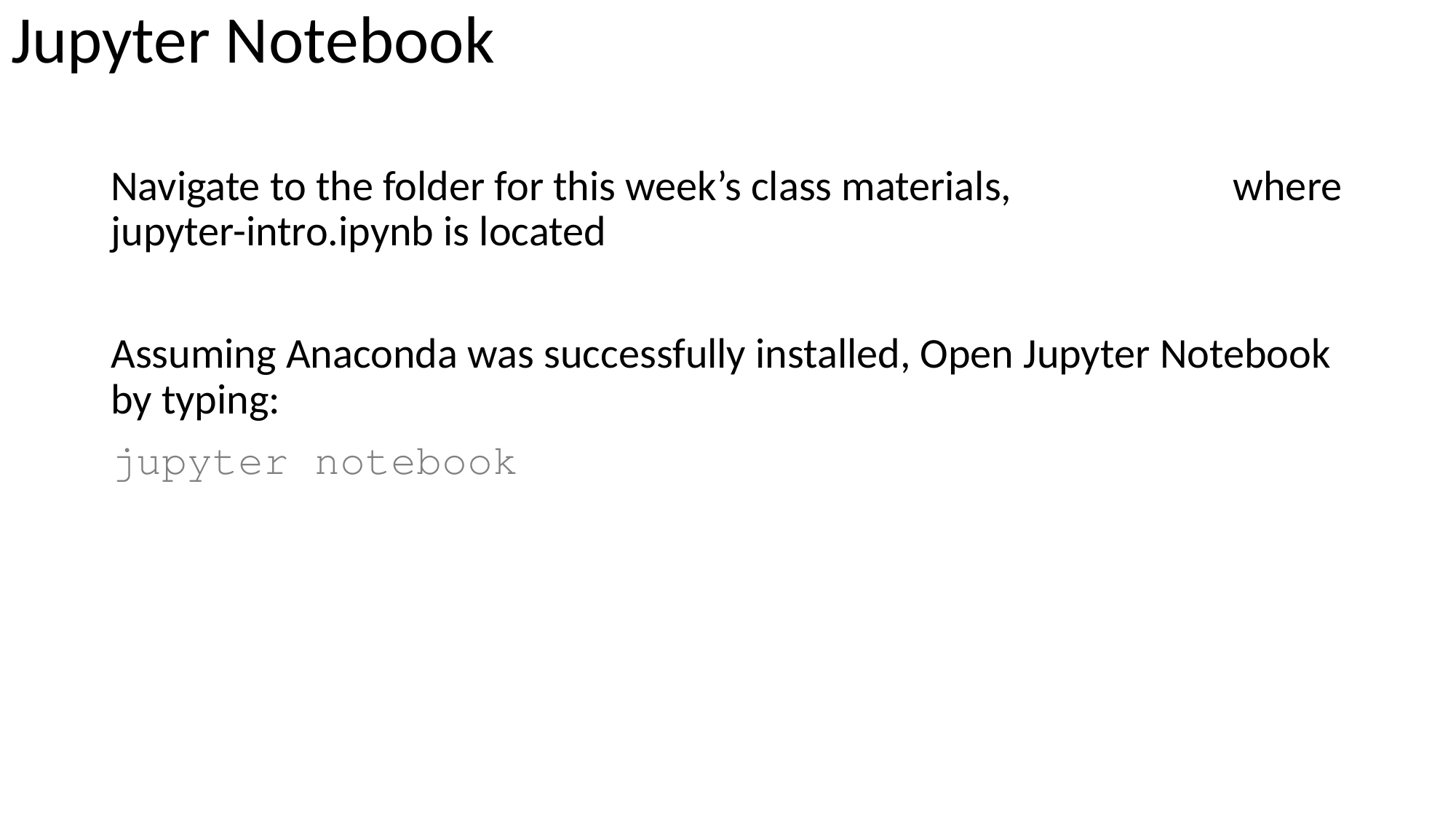

# Jupyter Notebook
Navigate to the folder for this week’s class materials,                       where jupyter-intro.ipynb is located

Assuming Anaconda was successfully installed, Open Jupyter Notebook by typing:
jupyter notebook